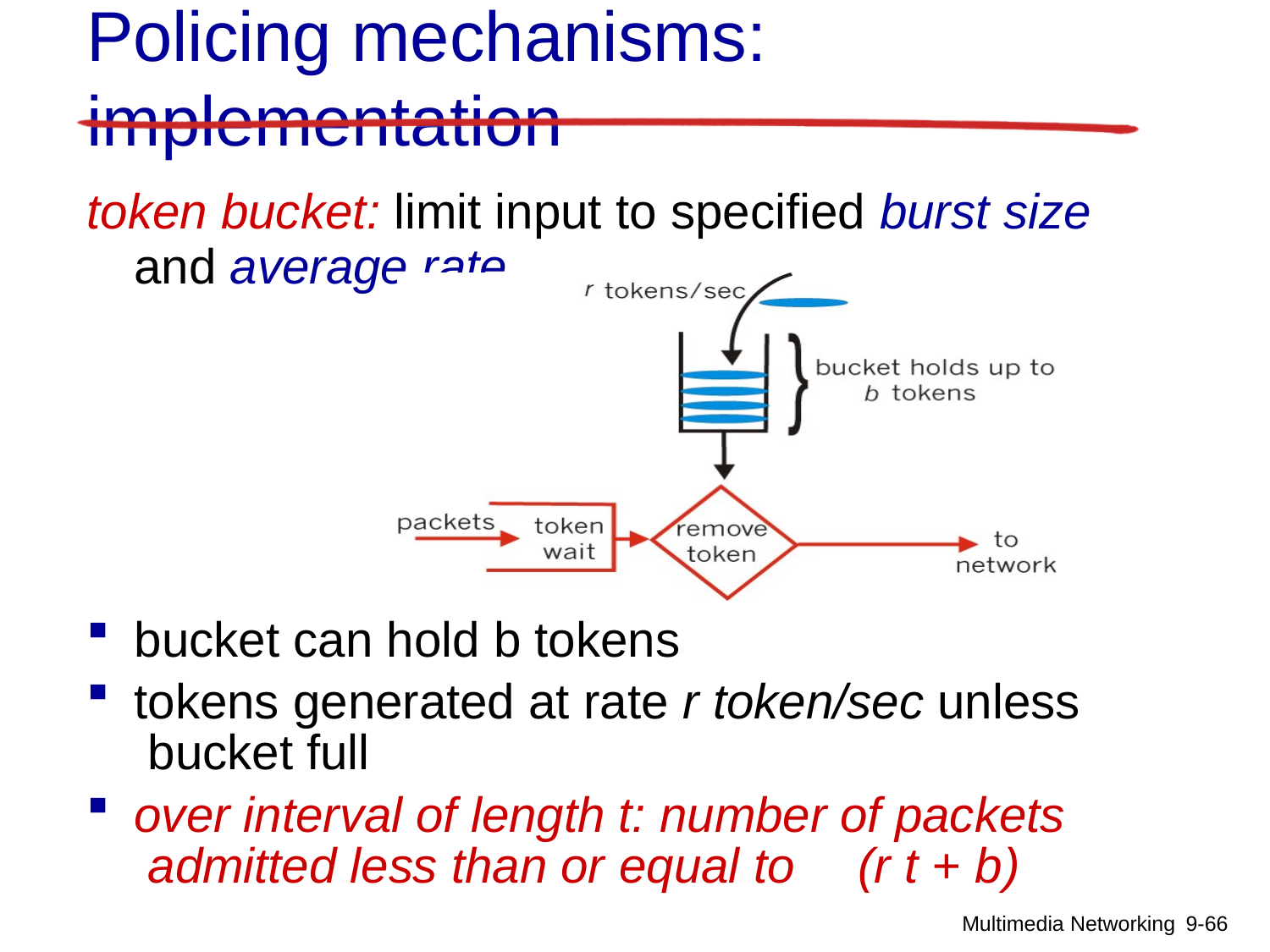

# Policing mechanisms:  implementation

token bucket: limit input to specified burst size
and average rate

bucket can hold b tokens
tokens generated at rate r token/sec unless  bucket full
over interval of length t: number of packets  admitted less than or equal to	(r t + b)
Multimedia Networking 9-66